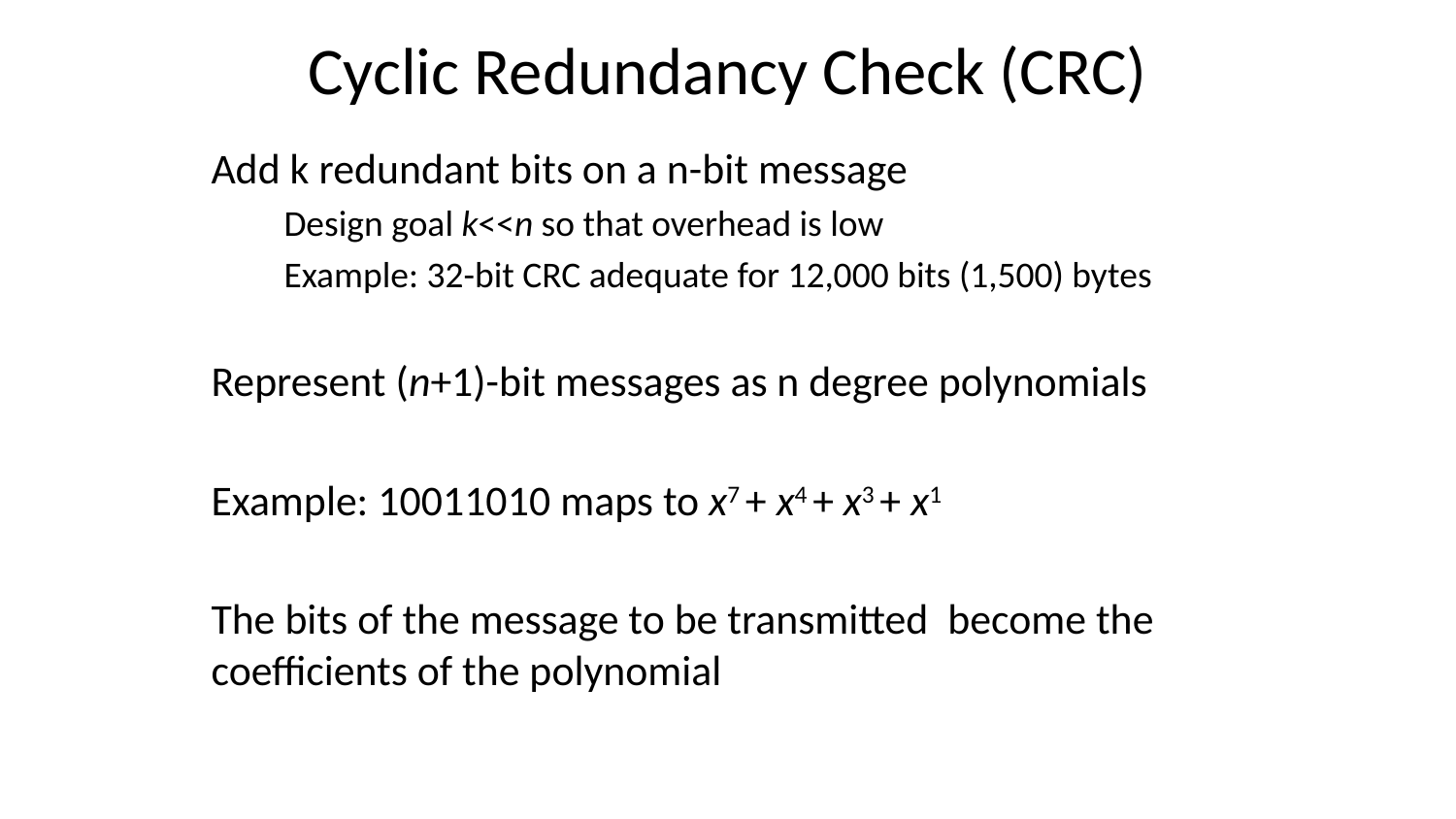

# Cyclic Redundancy Check (CRC)
Add k redundant bits on a n-bit message
Design goal k<<n so that overhead is low
Example: 32-bit CRC adequate for 12,000 bits (1,500) bytes

Represent (n+1)-bit messages as n degree polynomials

Example: 10011010 maps to x7 + x4 + x3 + x1

The bits of the message to be transmitted  become the coefficients of the polynomial
38